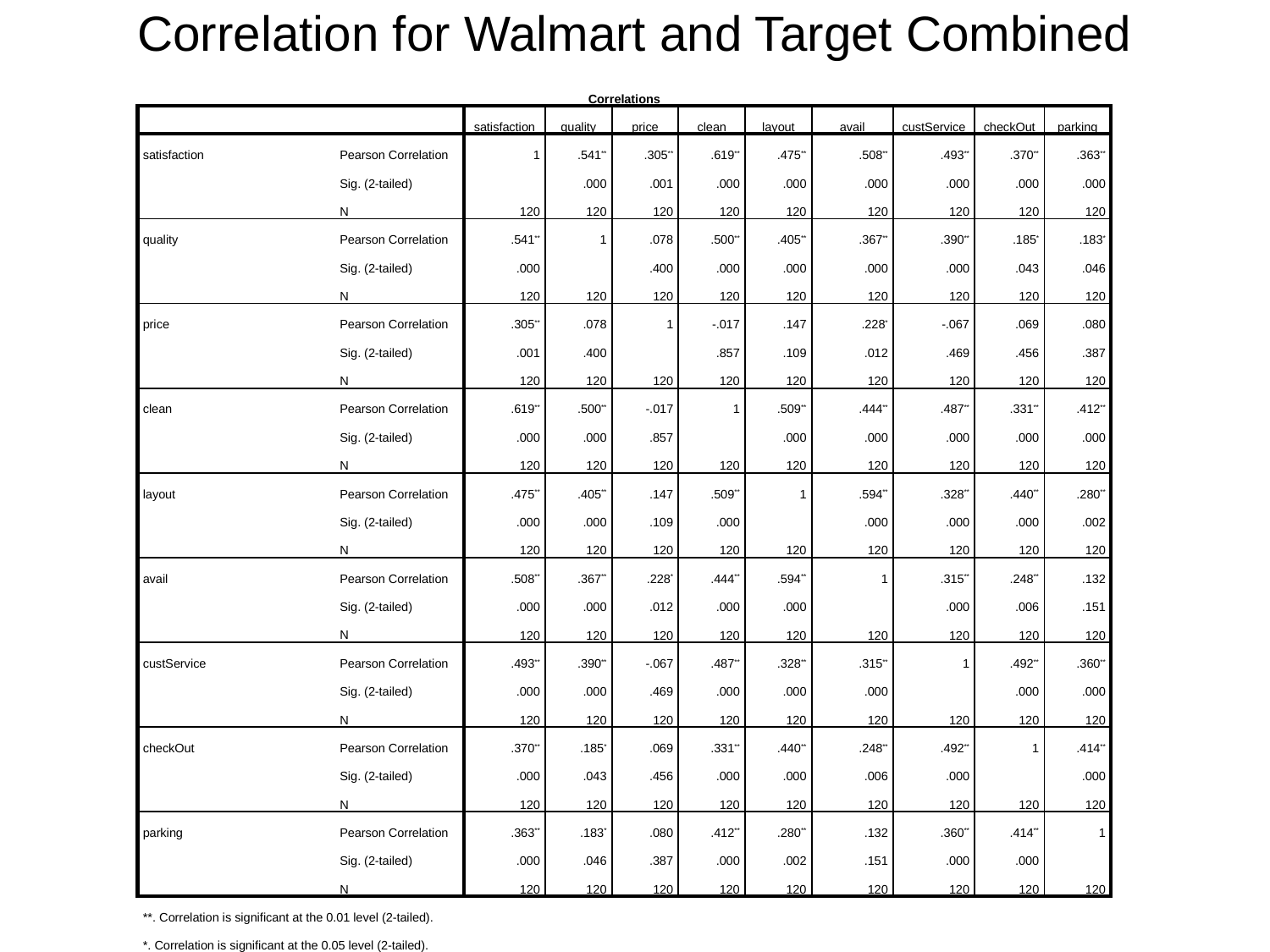

# Correlation for Walmart and Target Combined
| Correlations |  |  |  |  |  |  |  |  |  |  |
| --- | --- | --- | --- | --- | --- | --- | --- | --- | --- | --- |
|  |  | satisfaction | quality | price | clean | layout | avail | custService | checkOut | parking |
| satisfaction | Pearson Correlation | 1 | .541\*\* | .305\*\* | .619\*\* | .475\*\* | .508\*\* | .493\*\* | .370\*\* | .363\*\* |
|  | Sig. (2-tailed) |  | .000 | .001 | .000 | .000 | .000 | .000 | .000 | .000 |
|  | N | 120 | 120 | 120 | 120 | 120 | 120 | 120 | 120 | 120 |
| quality | Pearson Correlation | .541\*\* | 1 | .078 | .500\*\* | .405\*\* | .367\*\* | .390\*\* | .185\* | .183\* |
|  | Sig. (2-tailed) | .000 |  | .400 | .000 | .000 | .000 | .000 | .043 | .046 |
|  | N | 120 | 120 | 120 | 120 | 120 | 120 | 120 | 120 | 120 |
| price | Pearson Correlation | .305\*\* | .078 | 1 | -.017 | .147 | .228\* | -.067 | .069 | .080 |
|  | Sig. (2-tailed) | .001 | .400 |  | .857 | .109 | .012 | .469 | .456 | .387 |
|  | N | 120 | 120 | 120 | 120 | 120 | 120 | 120 | 120 | 120 |
| clean | Pearson Correlation | .619\*\* | .500\*\* | -.017 | 1 | .509\*\* | .444\*\* | .487\*\* | .331\*\* | .412\*\* |
|  | Sig. (2-tailed) | .000 | .000 | .857 |  | .000 | .000 | .000 | .000 | .000 |
|  | N | 120 | 120 | 120 | 120 | 120 | 120 | 120 | 120 | 120 |
| layout | Pearson Correlation | .475\*\* | .405\*\* | .147 | .509\*\* | 1 | .594\*\* | .328\*\* | .440\*\* | .280\*\* |
|  | Sig. (2-tailed) | .000 | .000 | .109 | .000 |  | .000 | .000 | .000 | .002 |
|  | N | 120 | 120 | 120 | 120 | 120 | 120 | 120 | 120 | 120 |
| avail | Pearson Correlation | .508\*\* | .367\*\* | .228\* | .444\*\* | .594\*\* | 1 | .315\*\* | .248\*\* | .132 |
|  | Sig. (2-tailed) | .000 | .000 | .012 | .000 | .000 |  | .000 | .006 | .151 |
|  | N | 120 | 120 | 120 | 120 | 120 | 120 | 120 | 120 | 120 |
| custService | Pearson Correlation | .493\*\* | .390\*\* | -.067 | .487\*\* | .328\*\* | .315\*\* | 1 | .492\*\* | .360\*\* |
|  | Sig. (2-tailed) | .000 | .000 | .469 | .000 | .000 | .000 |  | .000 | .000 |
|  | N | 120 | 120 | 120 | 120 | 120 | 120 | 120 | 120 | 120 |
| checkOut | Pearson Correlation | .370\*\* | .185\* | .069 | .331\*\* | .440\*\* | .248\*\* | .492\*\* | 1 | .414\*\* |
|  | Sig. (2-tailed) | .000 | .043 | .456 | .000 | .000 | .006 | .000 |  | .000 |
|  | N | 120 | 120 | 120 | 120 | 120 | 120 | 120 | 120 | 120 |
| parking | Pearson Correlation | .363\*\* | .183\* | .080 | .412\*\* | .280\*\* | .132 | .360\*\* | .414\*\* | 1 |
|  | Sig. (2-tailed) | .000 | .046 | .387 | .000 | .002 | .151 | .000 | .000 |  |
|  | N | 120 | 120 | 120 | 120 | 120 | 120 | 120 | 120 | 120 |
| \*\*. Correlation is significant at the 0.01 level (2-tailed). |  |  |  |  |  |  |  |  |  |  |
| \*. Correlation is significant at the 0.05 level (2-tailed). |  |  |  |  |  |  |  |  |  |  |